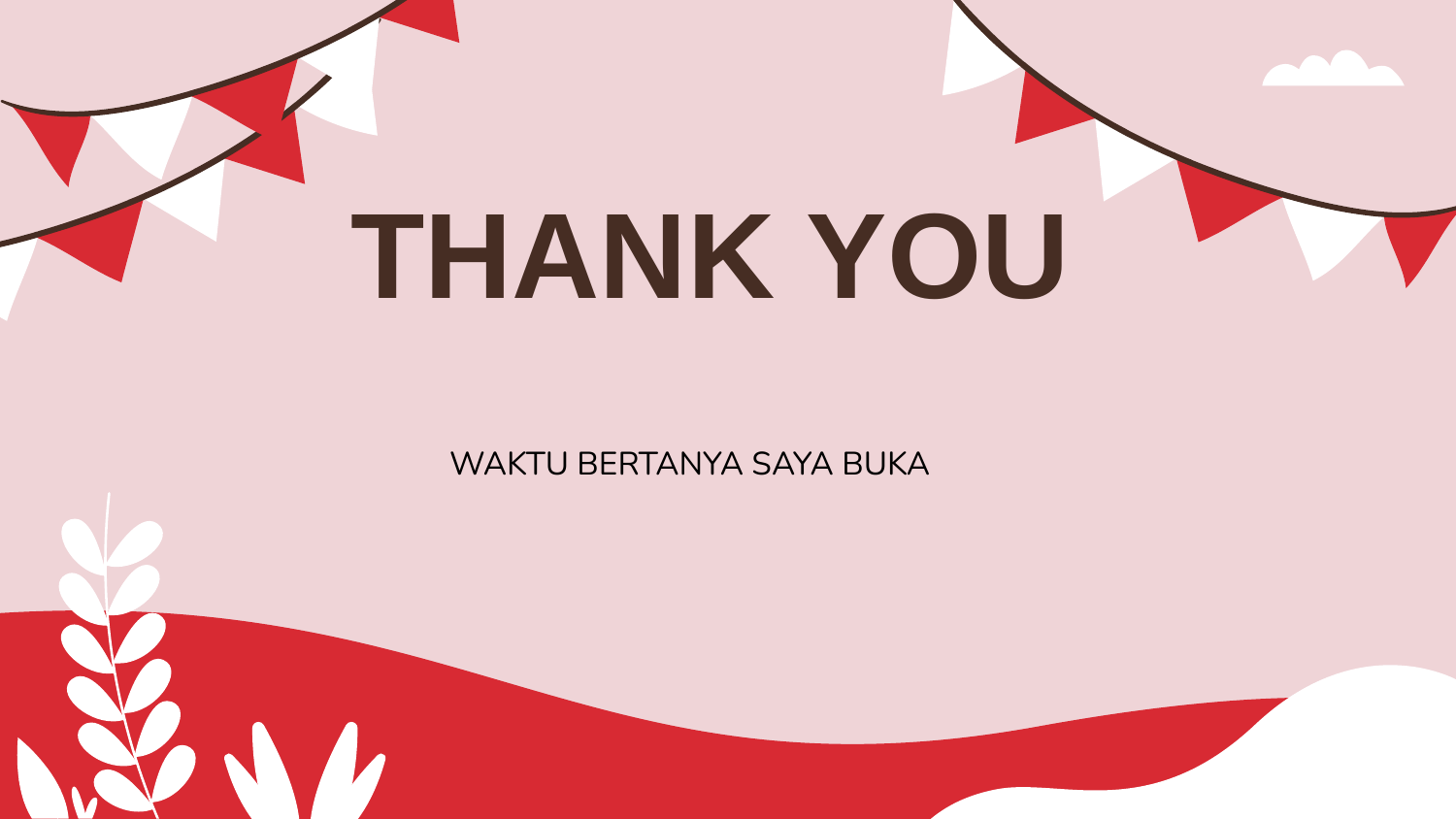

# THANK YOU
WAKTU BERTANYA SAYA BUKA